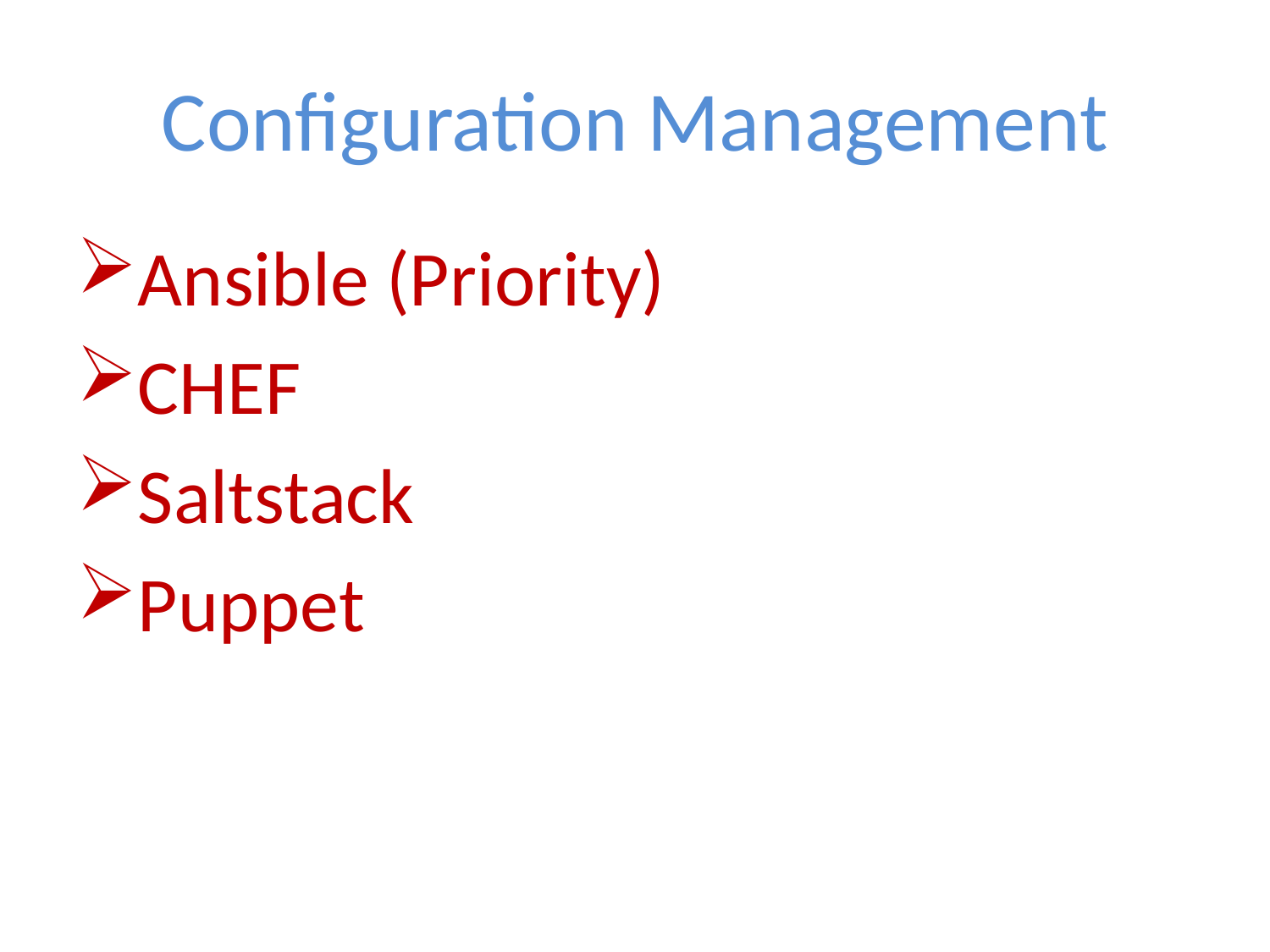

# Configuration Management
Ansible (Priority)
CHEF
Saltstack
Puppet